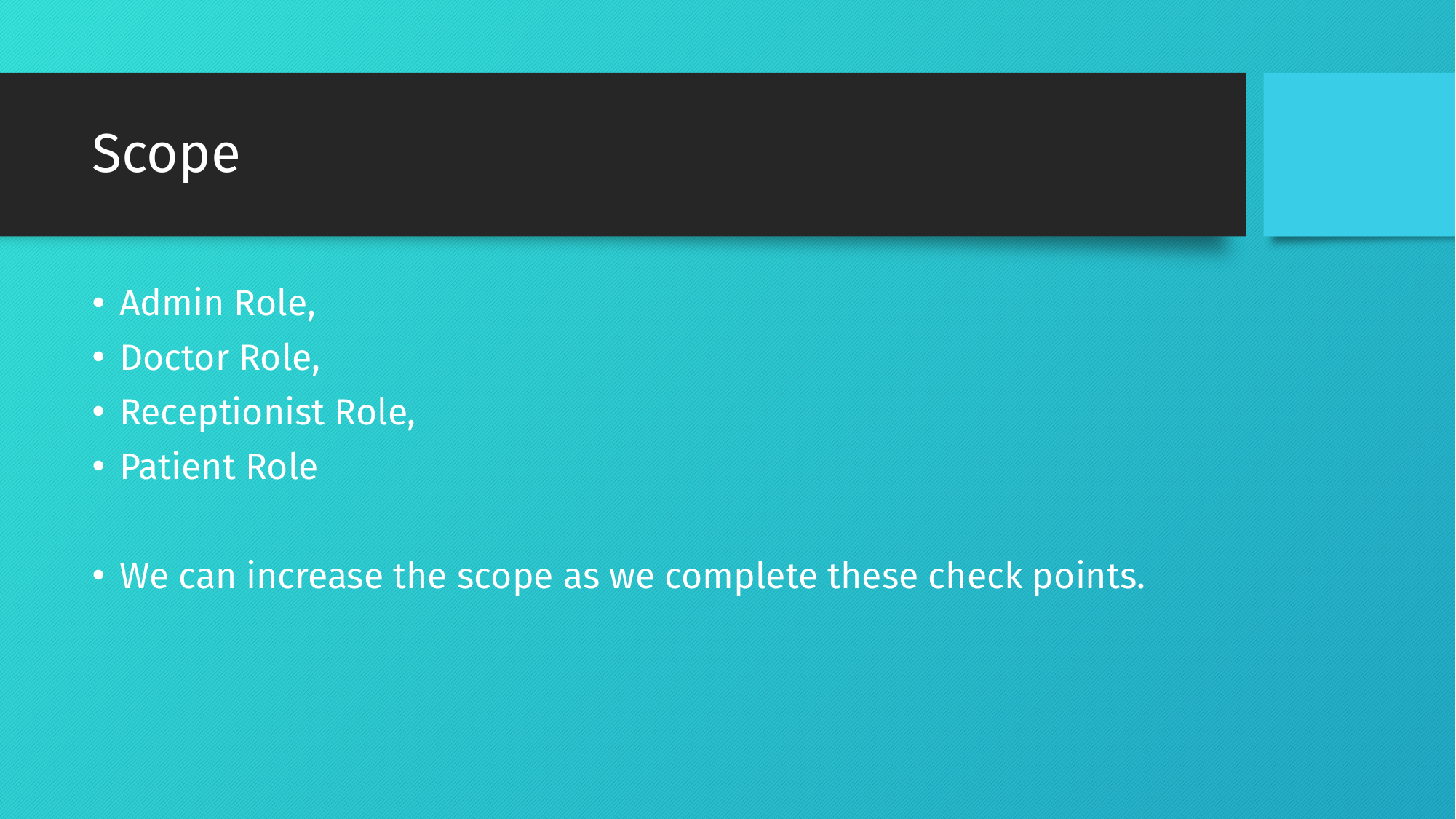

# Scope
Admin Role,
Doctor Role,
Receptionist Role,
Patient Role

We can increase the scope as we complete these check points.